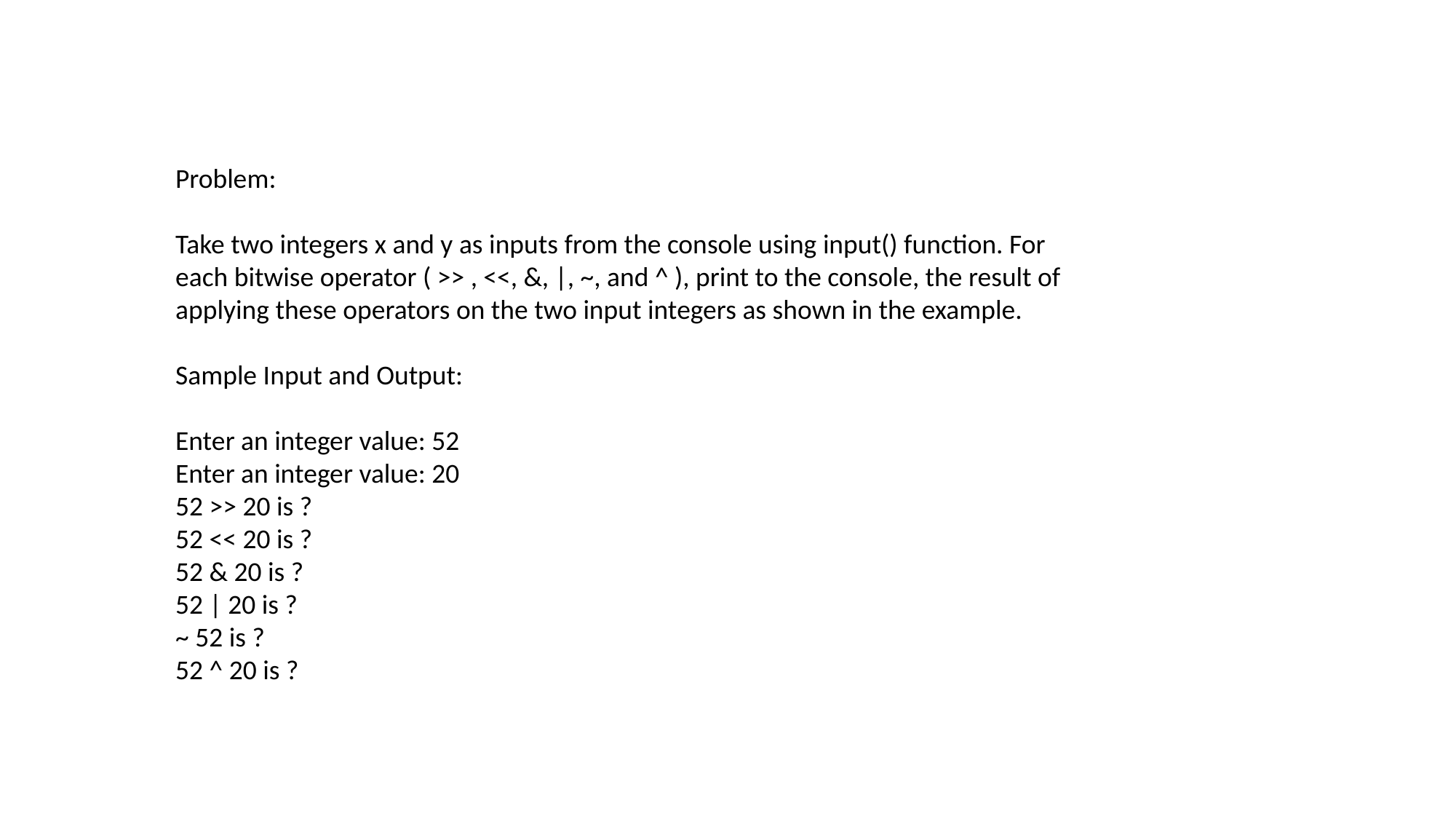

Problem:

Take two integers x and y as inputs from the console using input() function. For each bitwise operator ( >> , <<, &, |, ~, and ^ ), print to the console, the result of applying these operators on the two input integers as shown in the example.

Sample Input and Output:

Enter an integer value: 52
Enter an integer value: 20
52 >> 20 is ?
52 << 20 is ?
52 & 20 is ?
52 | 20 is ?
~ 52 is ?
52 ^ 20 is ?